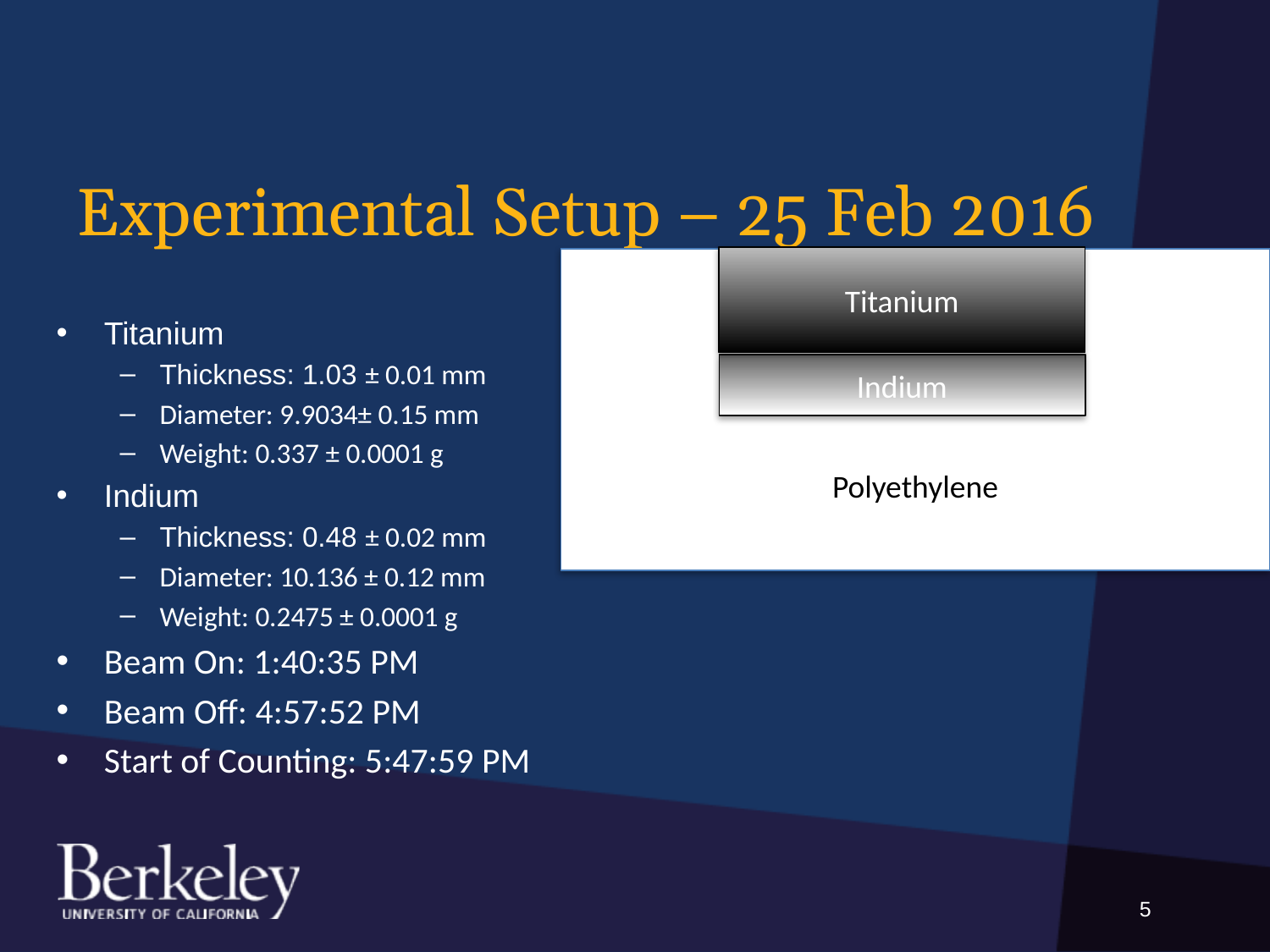

# Experimental Setup – 25 Feb 2016
Titanium

Polyethylene
Indium
Titanium
Thickness: 1.03 ± 0.01 mm
Diameter: 9.9034± 0.15 mm
Weight: 0.337 ± 0.0001 g
Indium
Thickness: 0.48 ± 0.02 mm
Diameter: 10.136 ± 0.12 mm
Weight: 0.2475 ± 0.0001 g
Beam On: 1:40:35 PM
Beam Off: 4:57:52 PM
Start of Counting: 5:47:59 PM